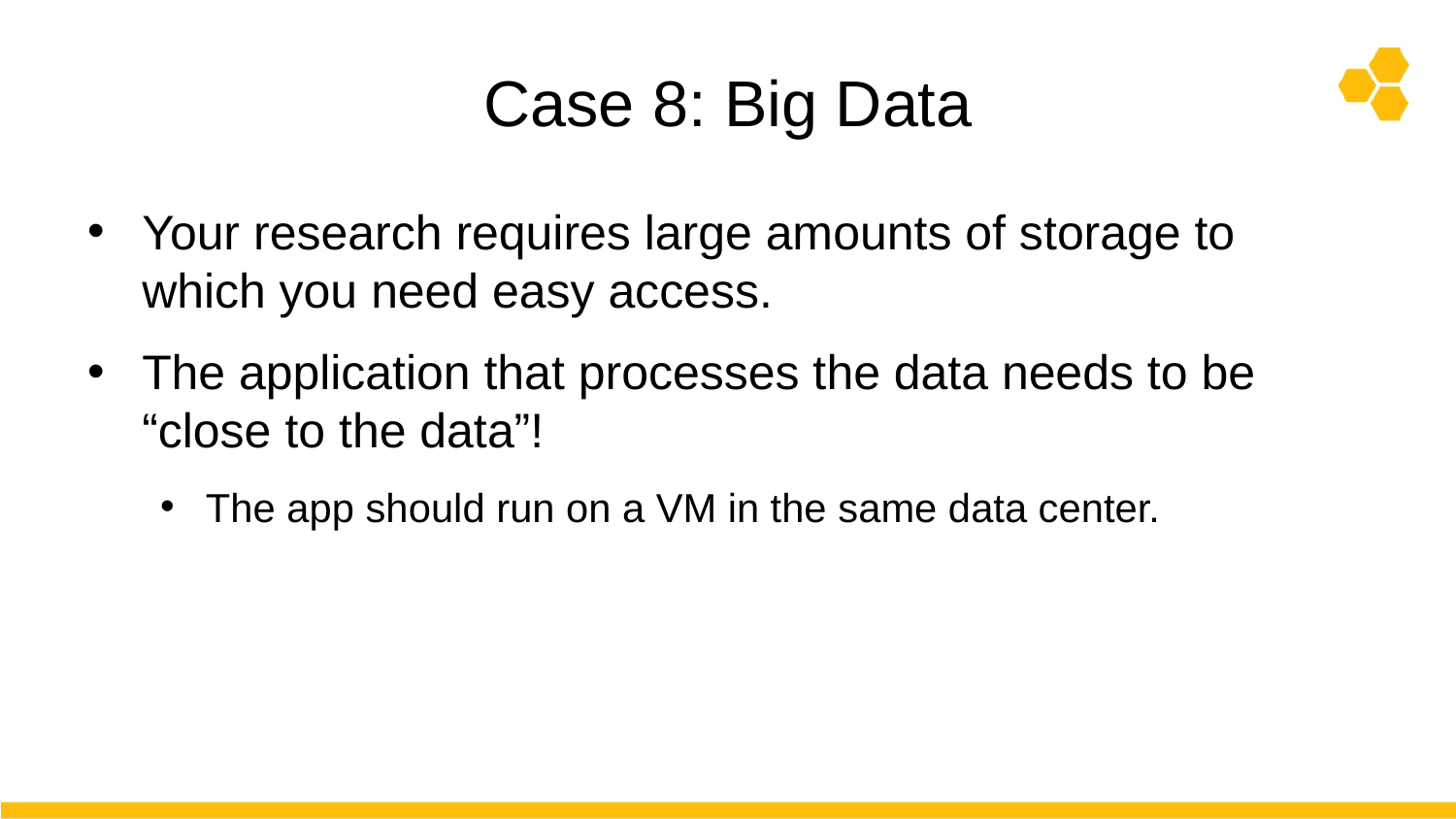

# Case 8: Big Data
Your research requires large amounts of storage to which you need easy access.
The application that processes the data needs to be “close to the data”!
The app should run on a VM in the same data center.